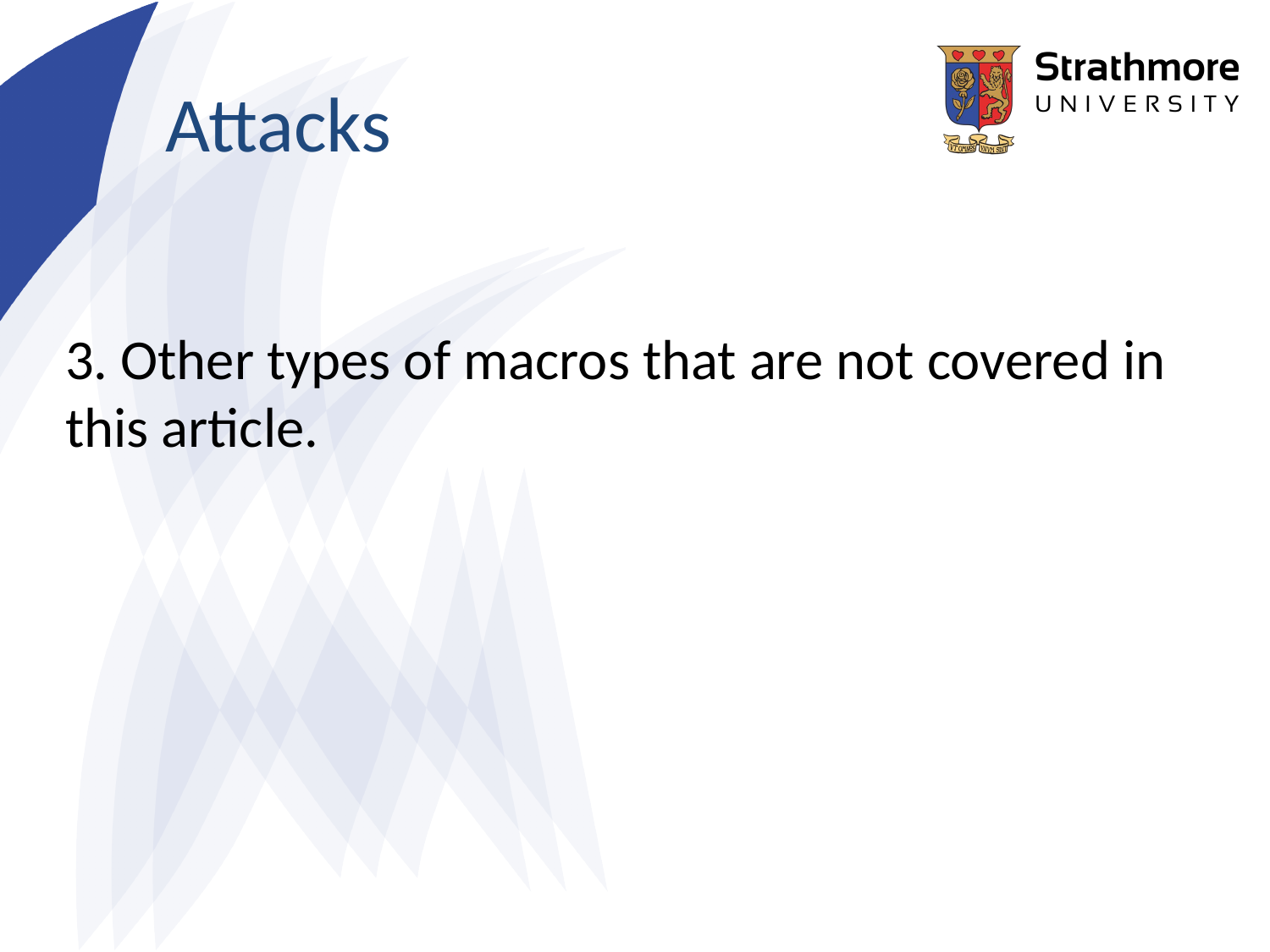

# Attacks
3. Other types of macros that are not covered in this article.